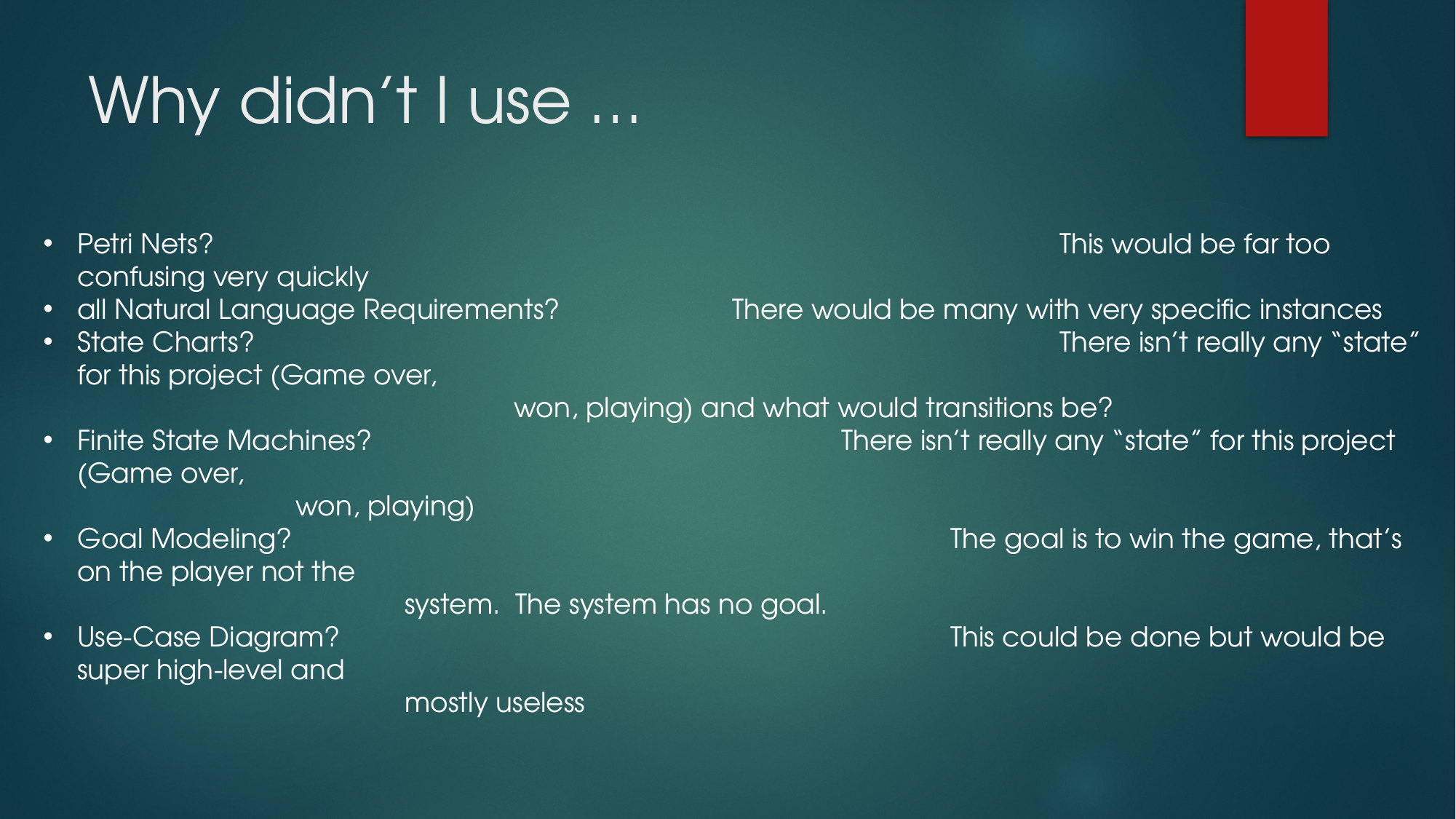

# Why didn’t I use …
Petri Nets?								This would be far too confusing very quickly
all Natural Language Requirements?		There would be many with very specific instances
State Charts?								There isn’t really any “state” for this project (Game over, 													won, playing) and what would transitions be?
Finite State Machines? 					There isn’t really any “state” for this project (Game over, 													won, playing)
Goal Modeling?							The goal is to win the game, that’s on the player not the 													system.  The system has no goal.
Use-Case Diagram?						This could be done but would be super high-level and 													mostly useless